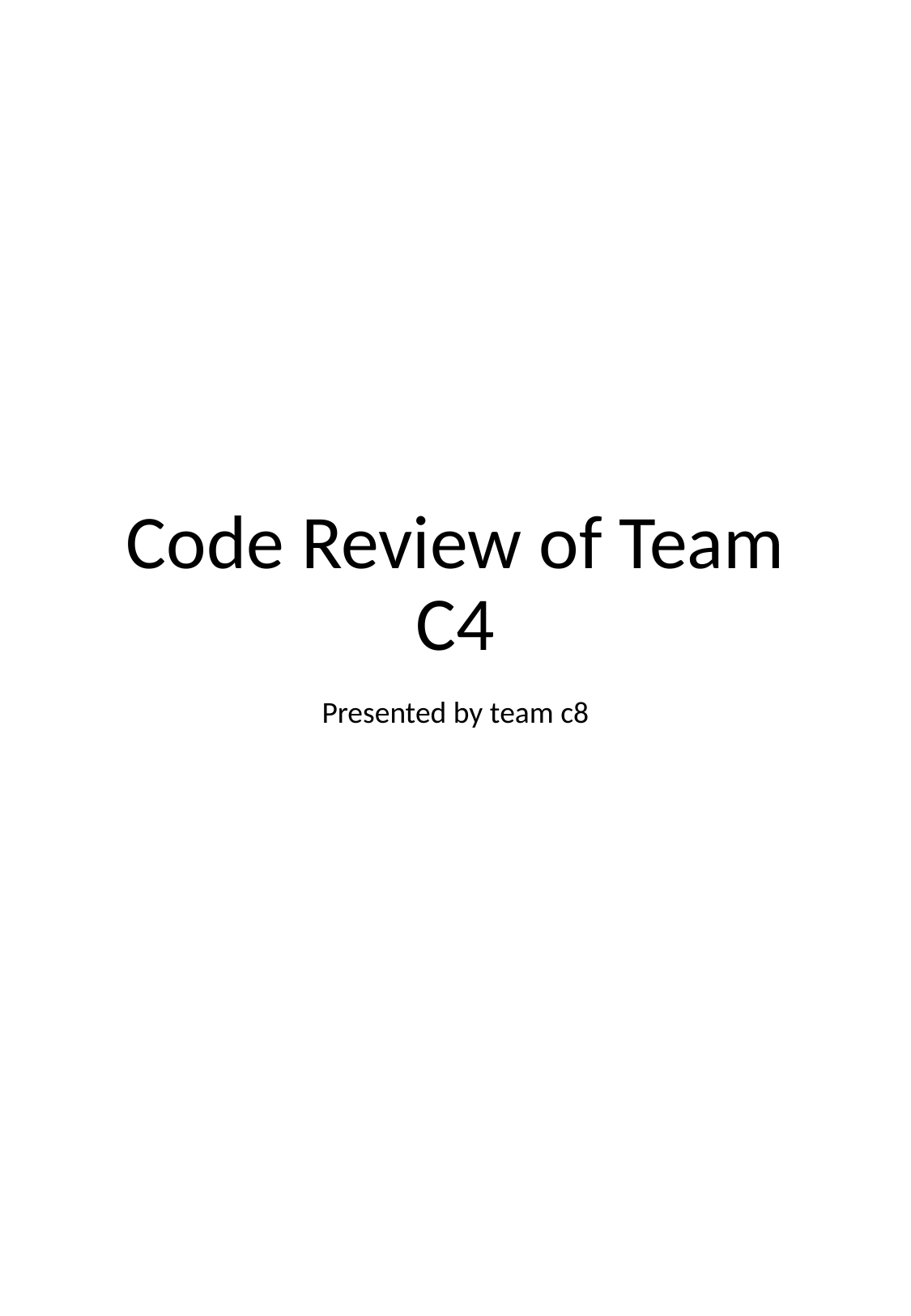

# Code Review of Team C4
Presented by team c8